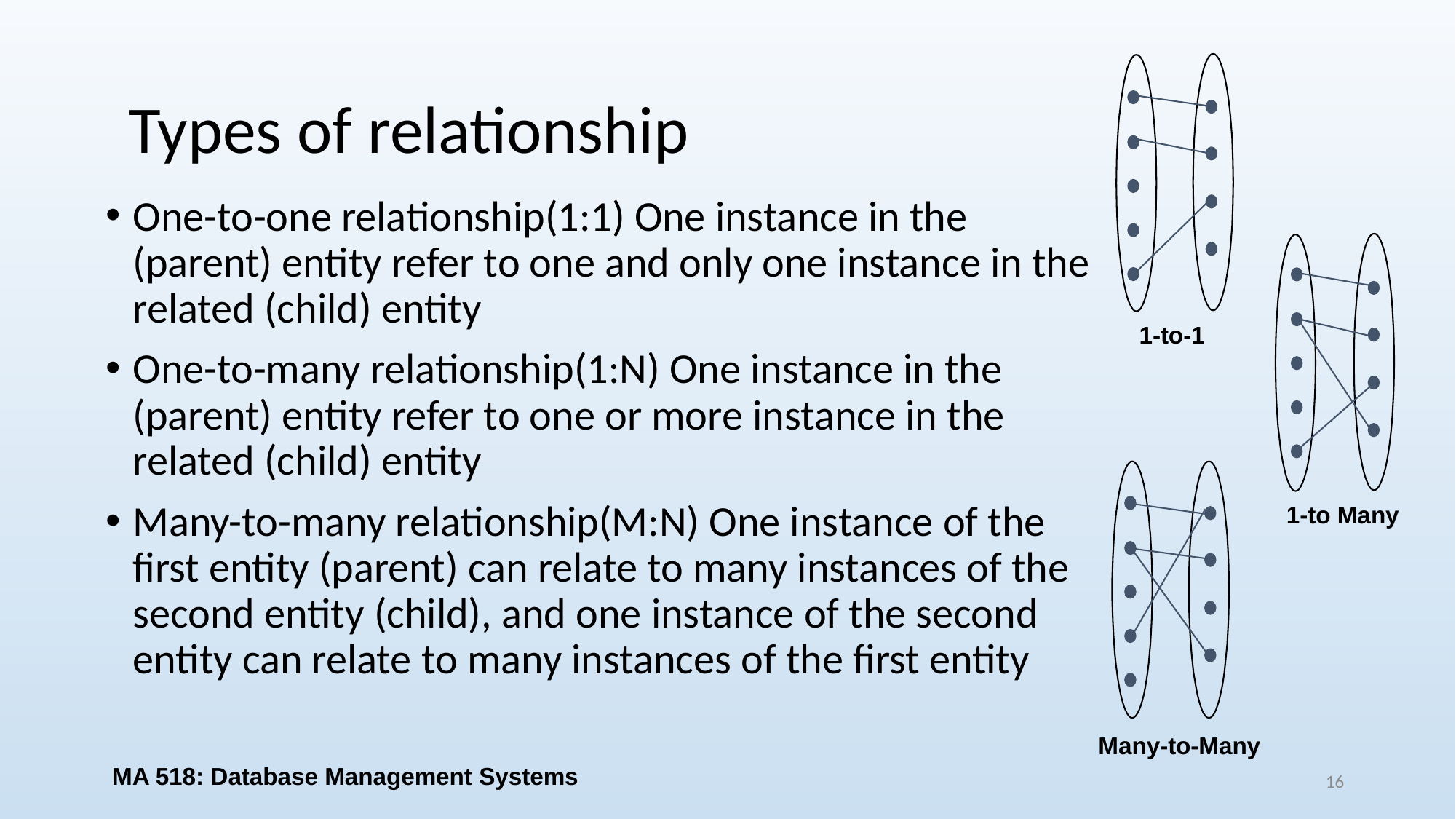

# Types of relationship

One-to-one relationship(1:1) One instance in the (parent) entity refer to one and only one instance in the related (child) entity
One-to-many relationship(1:N) One instance in the (parent) entity refer to one or more instance in the related (child) entity
Many-to-many relationship(M:N) One instance of the first entity (parent) can relate to many instances of the second entity (child), and one instance of the second entity can relate to many instances of the first entity

1-to-1

1-to Many

Many-to-Many
MA 518: Database Management Systems
16